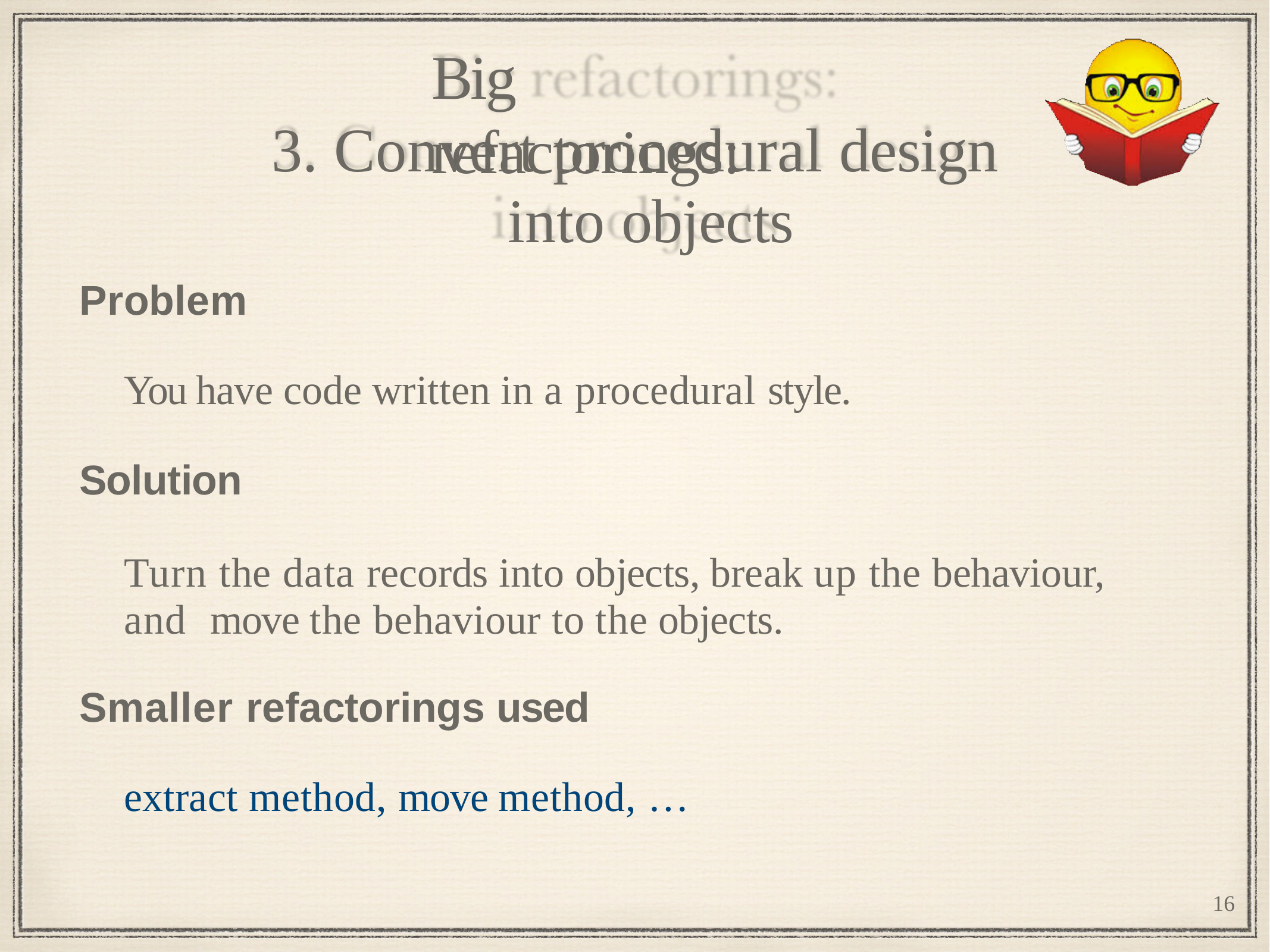

# Big refactorings:

3. Convert procedural design  into objects

Problem
You have code written in a procedural style.
Solution

Turn the data records into objects, break up the behaviour, and  move the behaviour to the objects.
Smaller refactorings used
extract method, move method, …
16